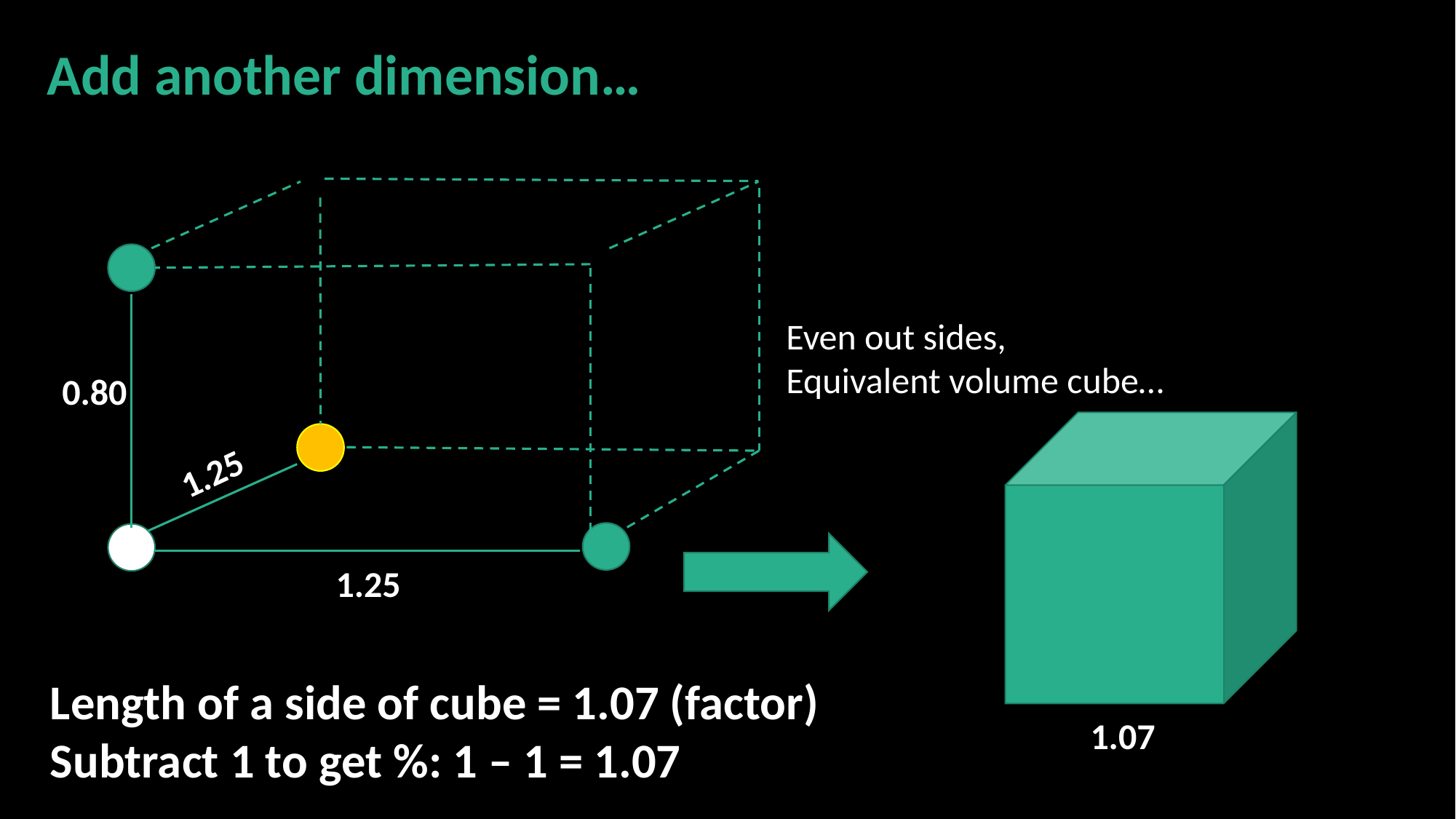

Add another dimension…

Volume is
0.80 x 1.25 x 1.25
= 1.25
Even out sides,
Equivalent volume cube…
0.80

1.25

1.25
Length of a side of cube = 1.07 (factor)
Subtract 1 to get %: 1 – 1 = 1.07
1.07